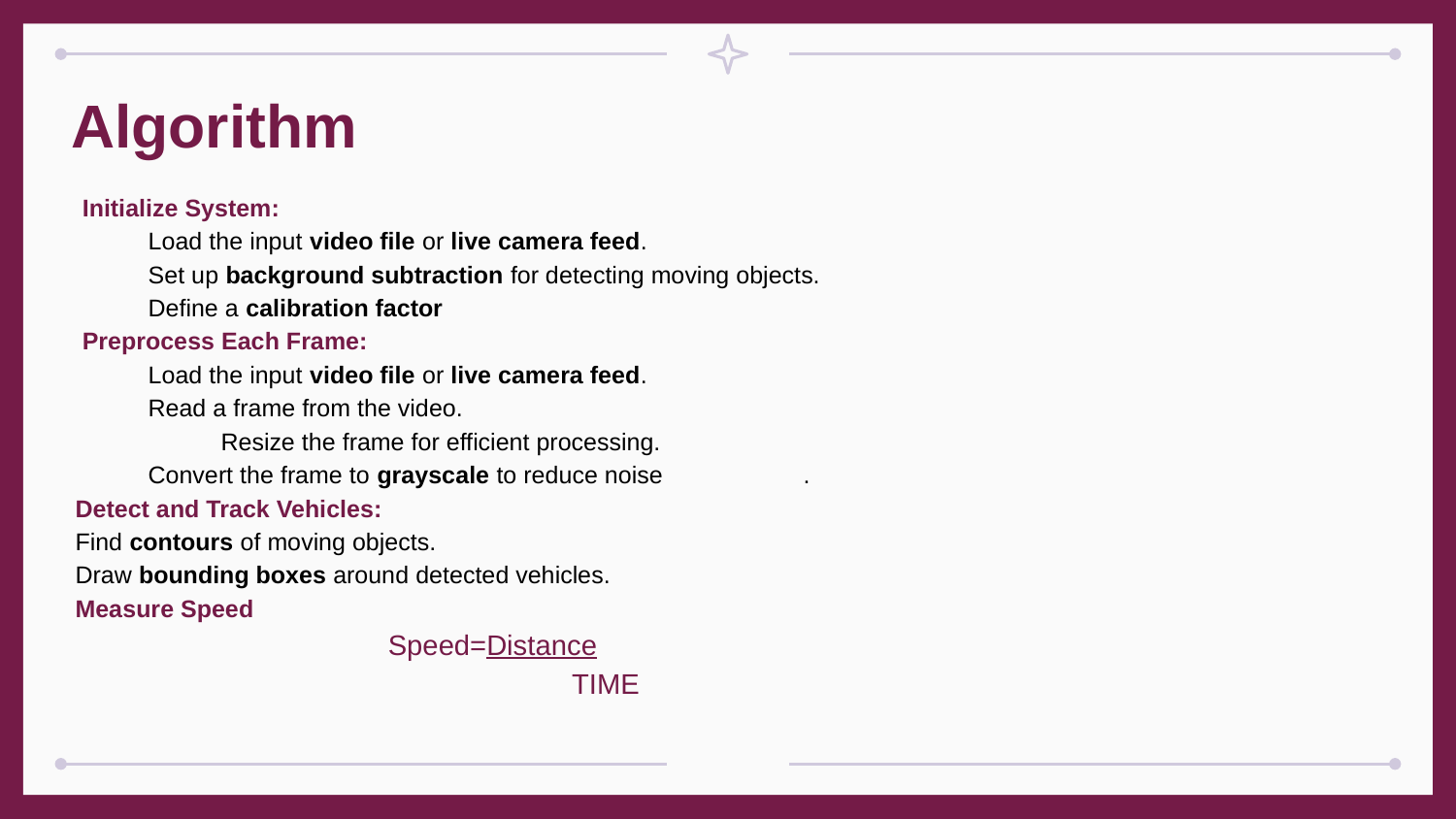

# Algorithm
 Initialize System:
Load the input video file or live camera feed.
Set up background subtraction for detecting moving objects.
Define a calibration factor
 Preprocess Each Frame:
Load the input video file or live camera feed.
Read a frame from the video.
	Resize the frame for efficient processing.
Convert the frame to grayscale to reduce noise	.
Detect and Track Vehicles:
Find contours of moving objects.
Draw bounding boxes around detected vehicles.
Measure Speed
                                              Speed=Distance​
                                                              TIME